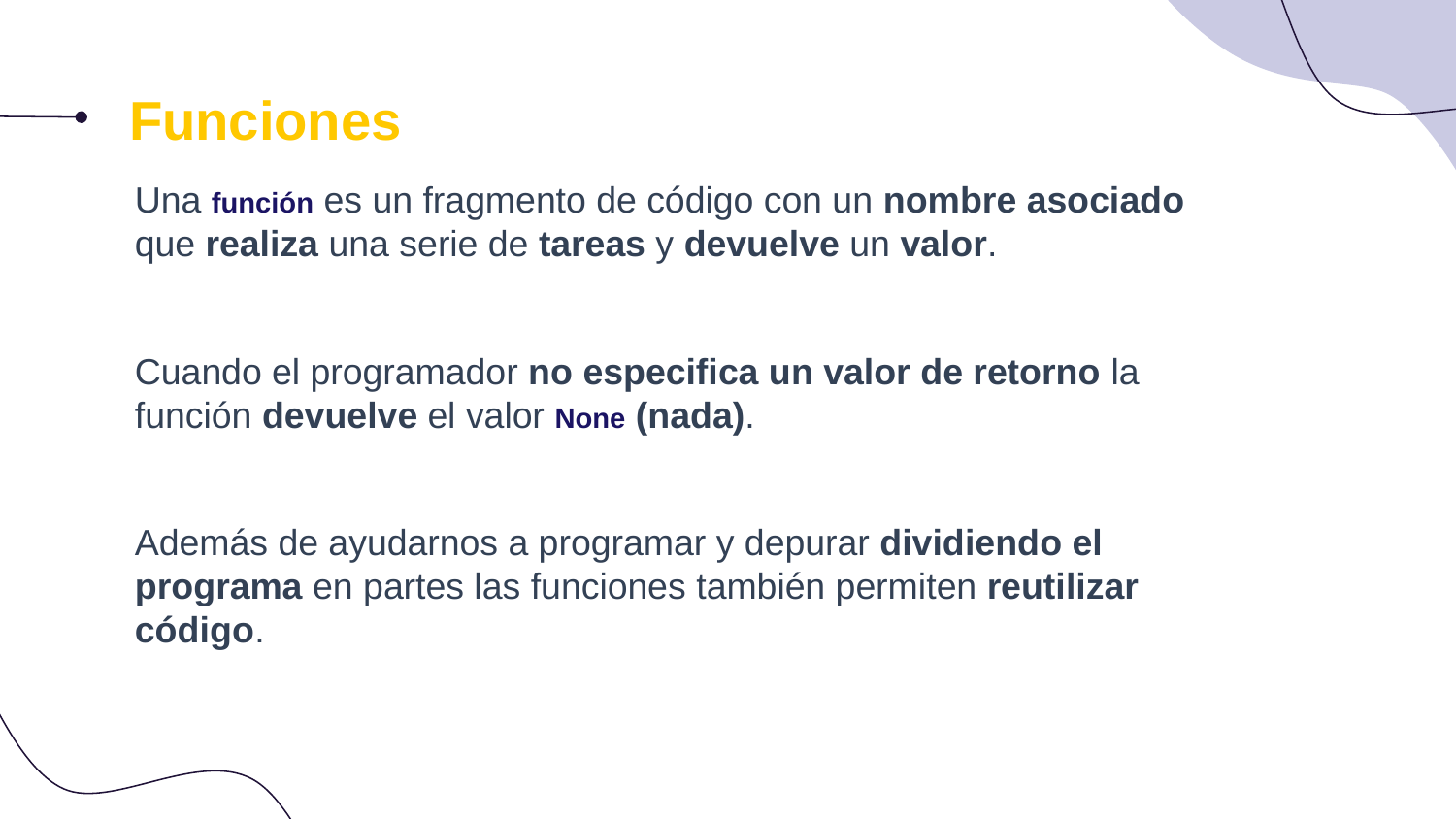

Funciones

Una función es un fragmento de código con un nombre asociado que realiza una serie de tareas y devuelve un valor.

Cuando el programador no especifica un valor de retorno la función devuelve el valor None (nada).

Además de ayudarnos a programar y depurar dividiendo el programa en partes las funciones también permiten reutilizar código.